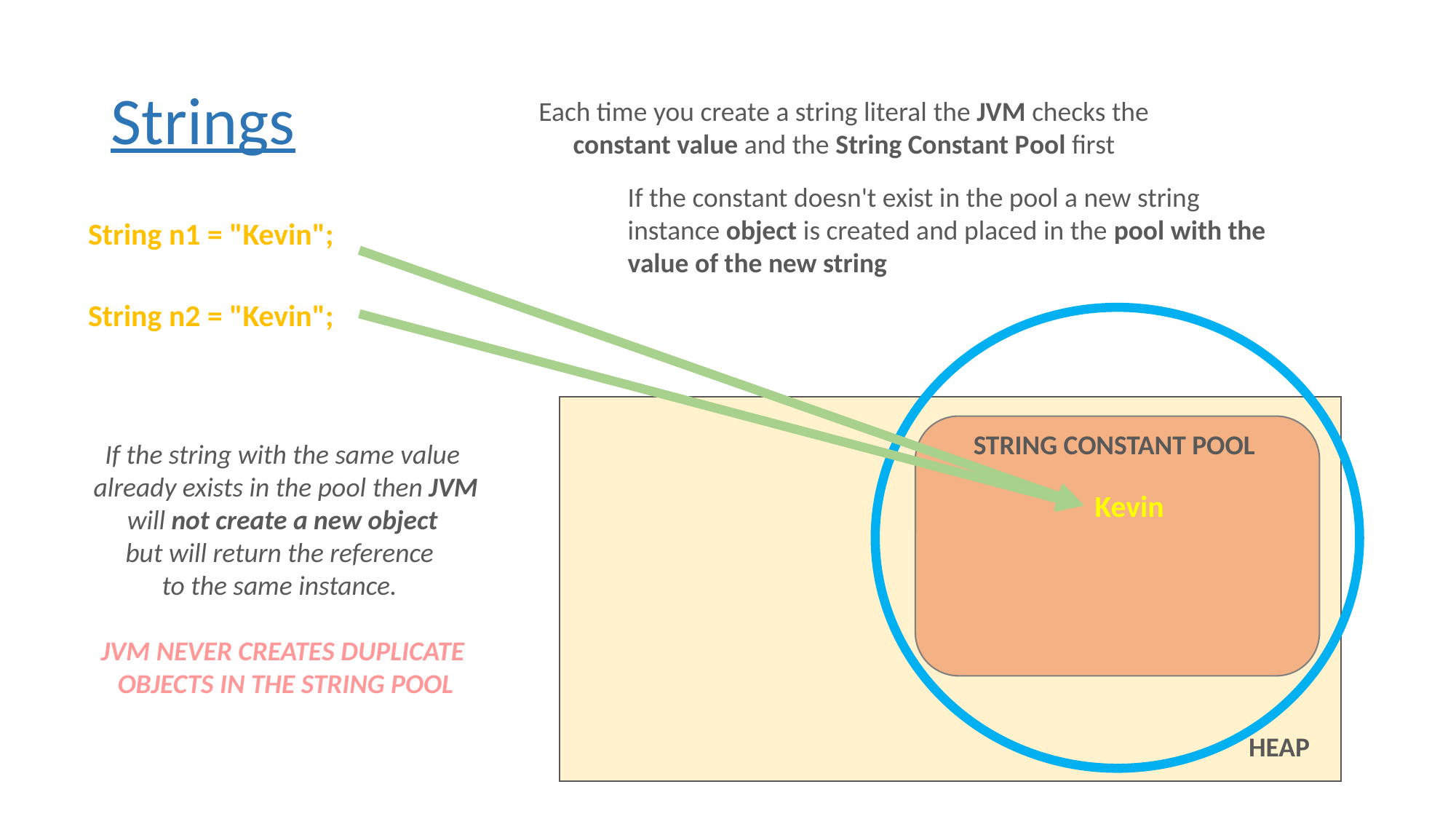

# Strings
Each time you create a string literal the JVM checks the constant value and the String Constant Pool first

If the constant doesn't exist in the pool a new string
instance object is created and placed in the pool with the value of the new string
String n1 = "Kevin";
String n2 = "Kevin";

STRING CONSTANT POOL
If the string with the same value
 already exists in the pool then JVM
 will not create a new object
but will return the reference
to the same instance.

JVM NEVER CREATES DUPLICATE
 OBJECTS IN THE STRING POOL
Kevin
HEAP